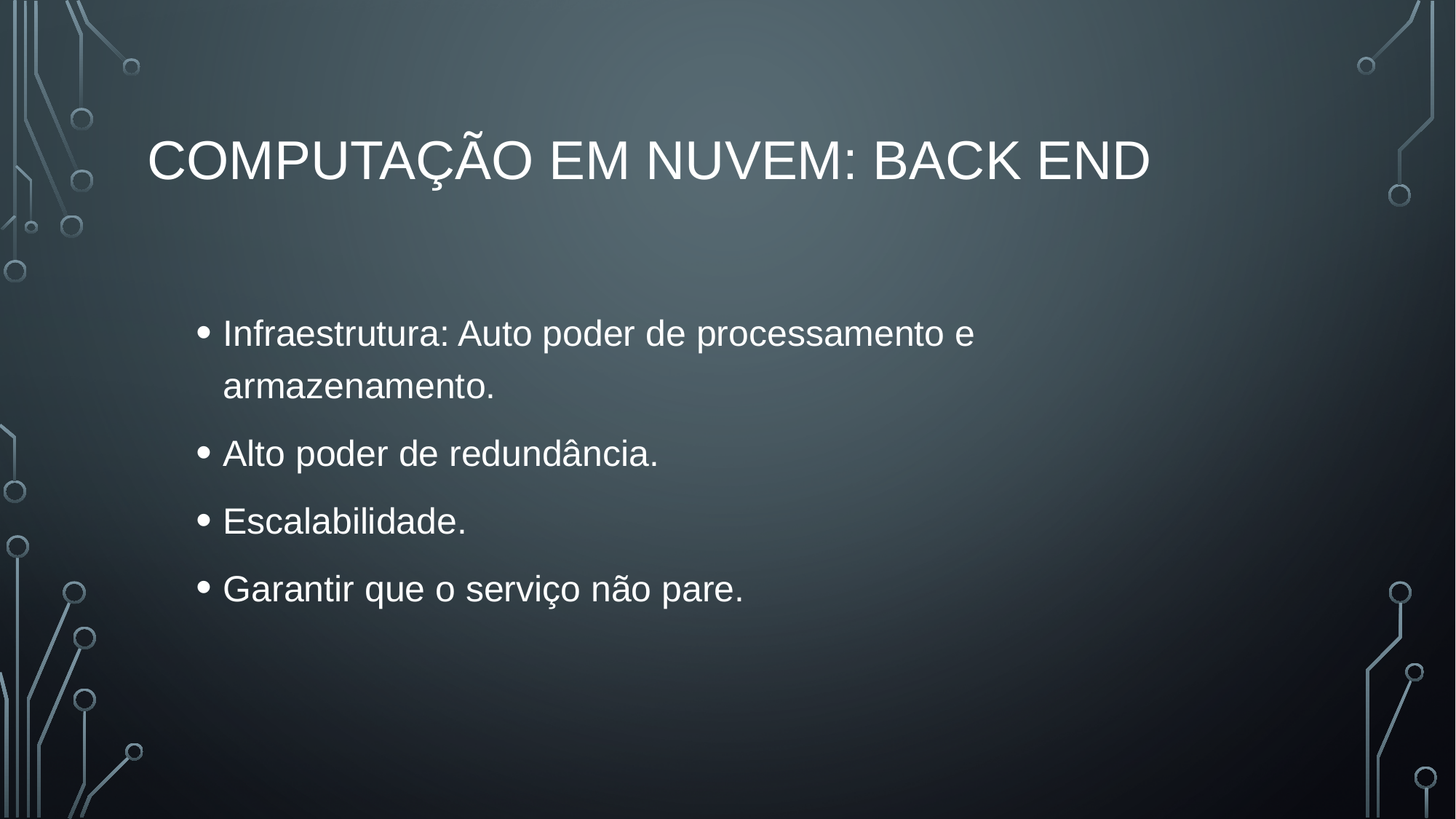

# Computação em nuvem: BACK END
Infraestrutura: Auto poder de processamento e armazenamento.
Alto poder de redundância.
Escalabilidade.
Garantir que o serviço não pare.